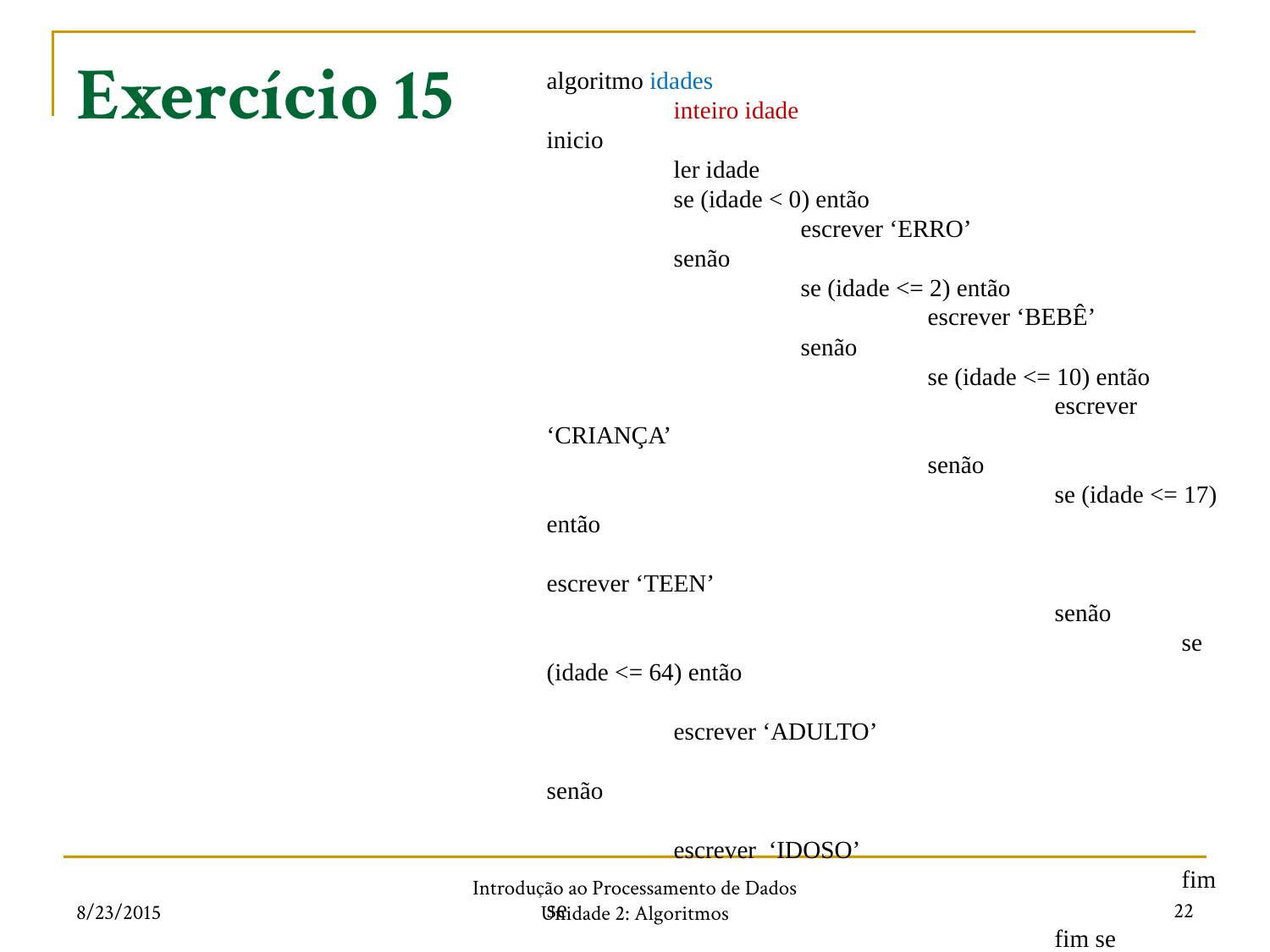

# Exercício 15
algoritmo idades
	inteiro idade
inicio
	ler idade
	se (idade < 0) então
		escrever ‘ERRO’
	senão
		se (idade <= 2) então
			escrever ‘BEBÊ’
		senão
			se (idade <= 10) então
				escrever ‘CRIANÇA’
			senão
				se (idade <= 17) então
					escrever ‘TEEN’
				senão
					se (idade <= 64) então
						escrever ‘ADULTO’
					senão
						escrever  ‘IDOSO’
					fim se
				fim se
			fim se
		fim se
	fim se
fim
8/23/2015
22
Introdução ao Processamento de Dados
Unidade 2: Algoritmos